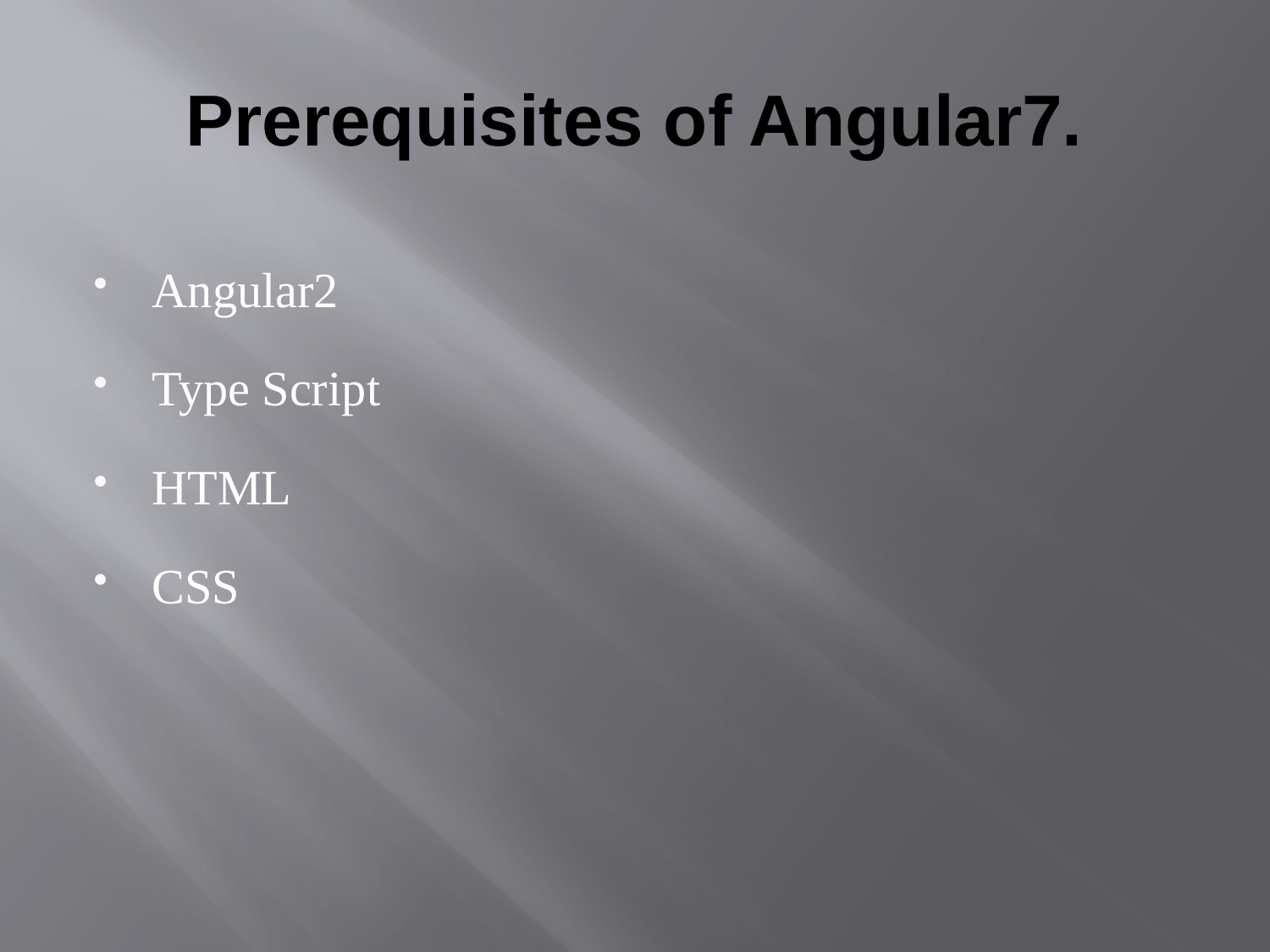

# Prerequisites of Angular7.
Angular2
Type Script
HTML
CSS